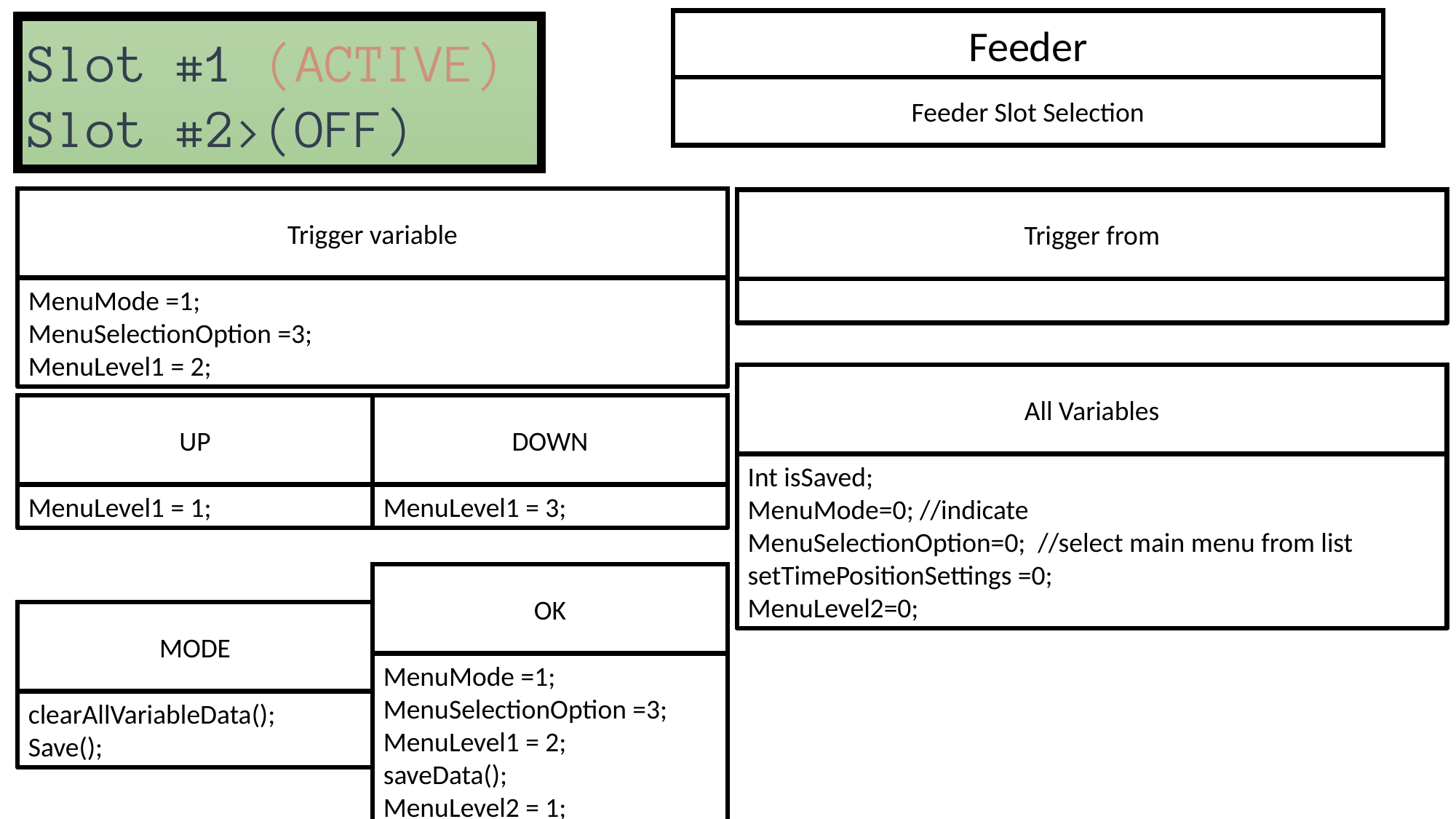

Feeder
Slot #1 (ACTIVE)
Slot #2>(OFF)
Feeder Slot Selection
Trigger variable
Trigger from
MenuMode =1;
MenuSelectionOption =3;
MenuLevel1 = 2;

All Variables
UP
DOWN
Int isSaved;
MenuMode=0; //indicate
MenuSelectionOption=0;  //select main menu from list
setTimePositionSettings =0;
MenuLevel2=0;
MenuLevel1 = 1;
MenuLevel1 = 3;
OK
MODE
MenuMode =1;
MenuSelectionOption =3;
MenuLevel1 = 2;
saveData();
MenuLevel2 = 1;
setTimePositionFeeder=1;

clearAllVariableData();
Save();